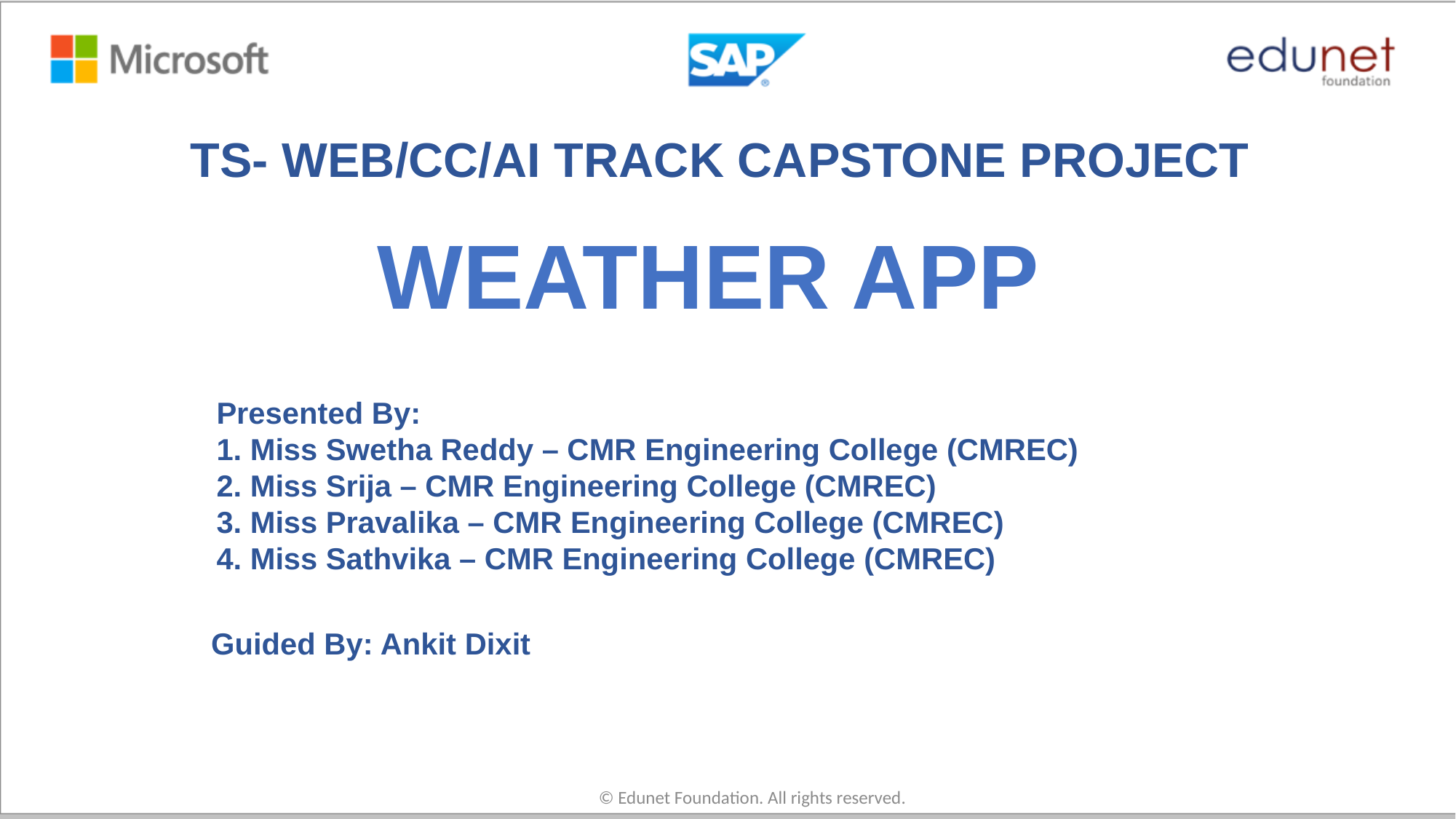

TS- WEB/CC/AI TRACK CAPSTONE PROJECT
# WEATHER APP
Presented By:
1. Miss Swetha Reddy – CMR Engineering College (CMREC)
2. Miss Srija – CMR Engineering College (CMREC)
3. Miss Pravalika – CMR Engineering College (CMREC)
4. Miss Sathvika – CMR Engineering College (CMREC)
Guided By: Ankit Dixit
© Edunet Foundation. All rights reserved.